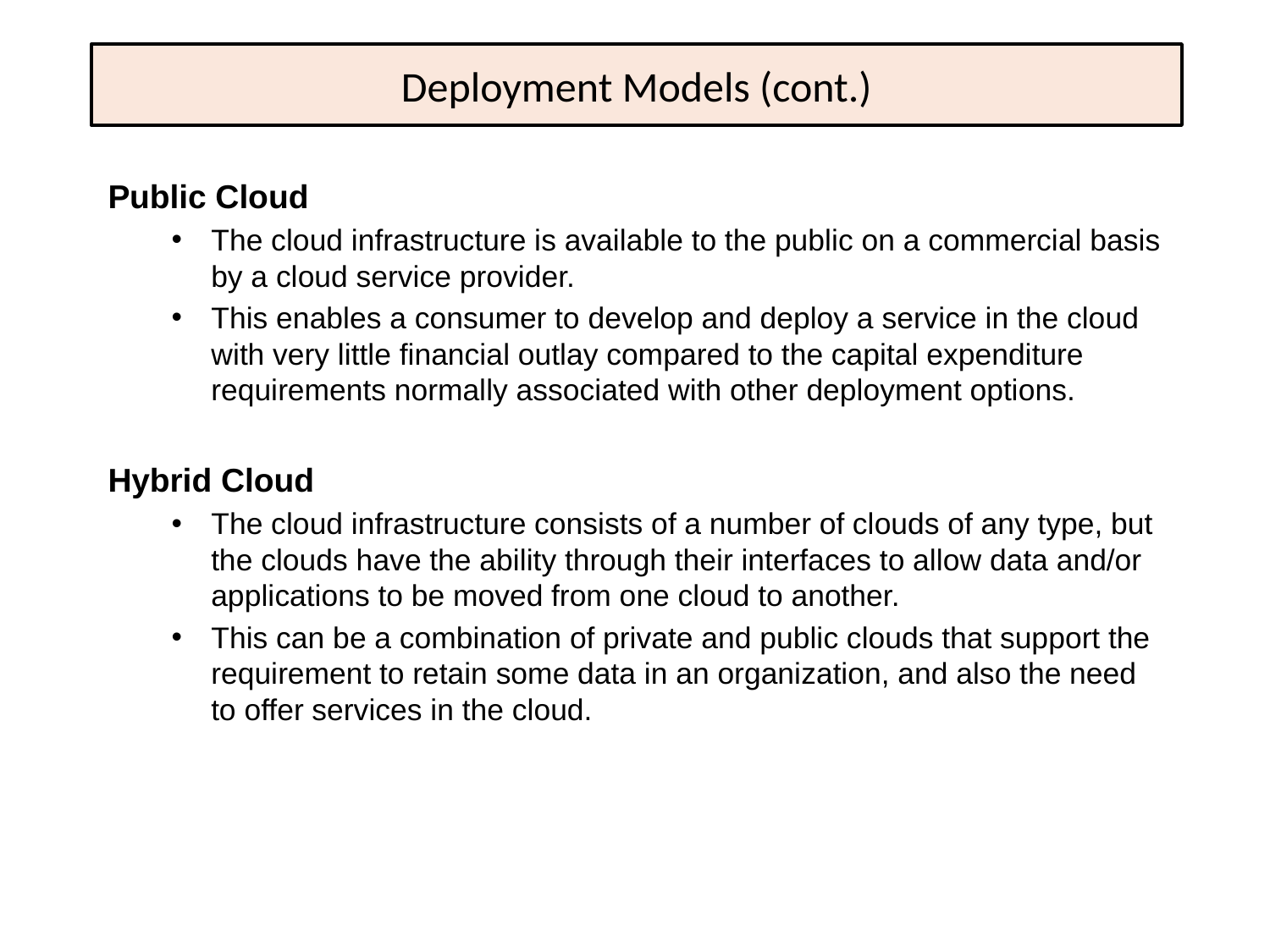

# Deployment Models (cont.)
Public Cloud
The cloud infrastructure is available to the public on a commercial basis by a cloud service provider.
This enables a consumer to develop and deploy a service in the cloud with very little financial outlay compared to the capital expenditure requirements normally associated with other deployment options.

Hybrid Cloud
The cloud infrastructure consists of a number of clouds of any type, but the clouds have the ability through their interfaces to allow data and/or applications to be moved from one cloud to another.
This can be a combination of private and public clouds that support the requirement to retain some data in an organization, and also the need to offer services in the cloud.